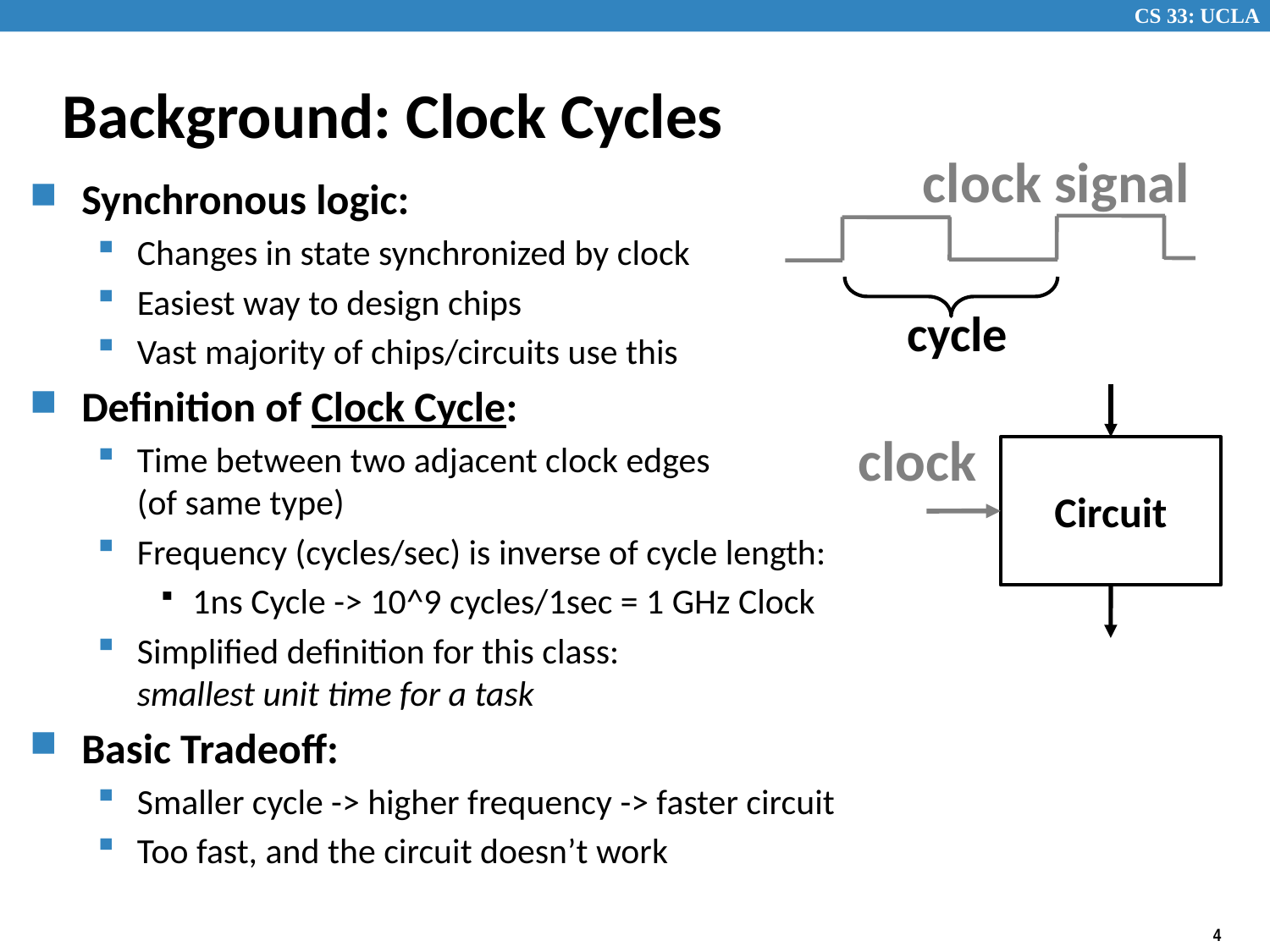

# Background: Clock Cycles
clock signal
Synchronous logic:
Changes in state synchronized by clock
Easiest way to design chips
Vast majority of chips/circuits use this
Definition of Clock Cycle:
Time between two adjacent clock edges
(of same type)
Frequency (cycles/sec) is inverse of cycle length:
1ns Cycle -> 10^9 cycles/1sec = 1 GHz Clock
Simplified definition for this class:
smallest unit time for a task
Basic Tradeoff:
Smaller cycle -> higher frequency -> faster circuit
Too fast, and the circuit doesn’t work

cycle
clock
Circuit